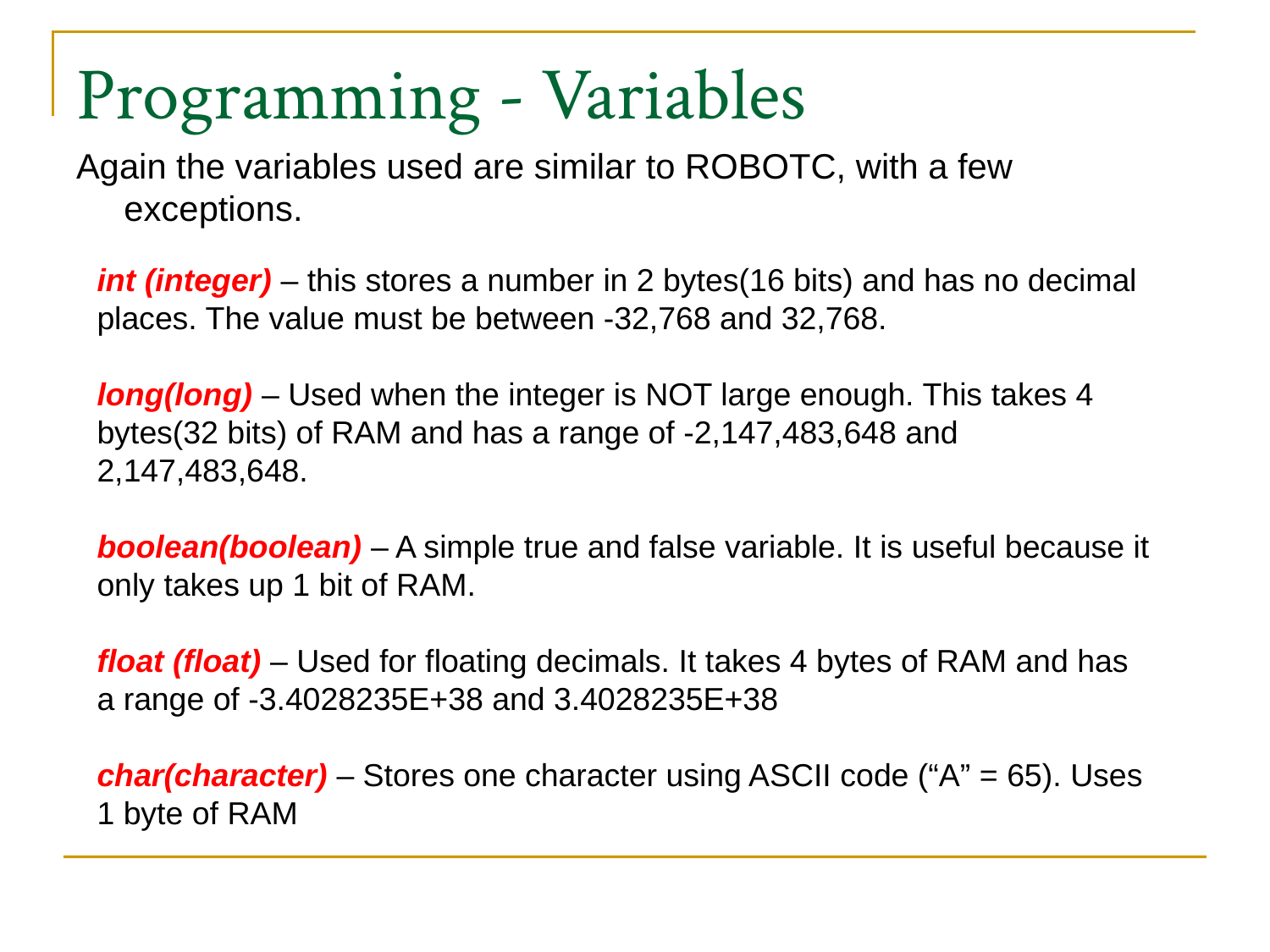

# Programming - Variables
Again the variables used are similar to ROBOTC, with a few exceptions.
int (integer) – this stores a number in 2 bytes(16 bits) and has no decimal places. The value must be between -32,768 and 32,768.

long(long) – Used when the integer is NOT large enough. This takes 4 bytes(32 bits) of RAM and has a range of -2,147,483,648 and 2,147,483,648.

boolean(boolean) – A simple true and false variable. It is useful because it only takes up 1 bit of RAM.

float (float) – Used for floating decimals. It takes 4 bytes of RAM and has a range of -3.4028235E+38 and 3.4028235E+38

char(character) – Stores one character using ASCII code (“A” = 65). Uses 1 byte of RAM